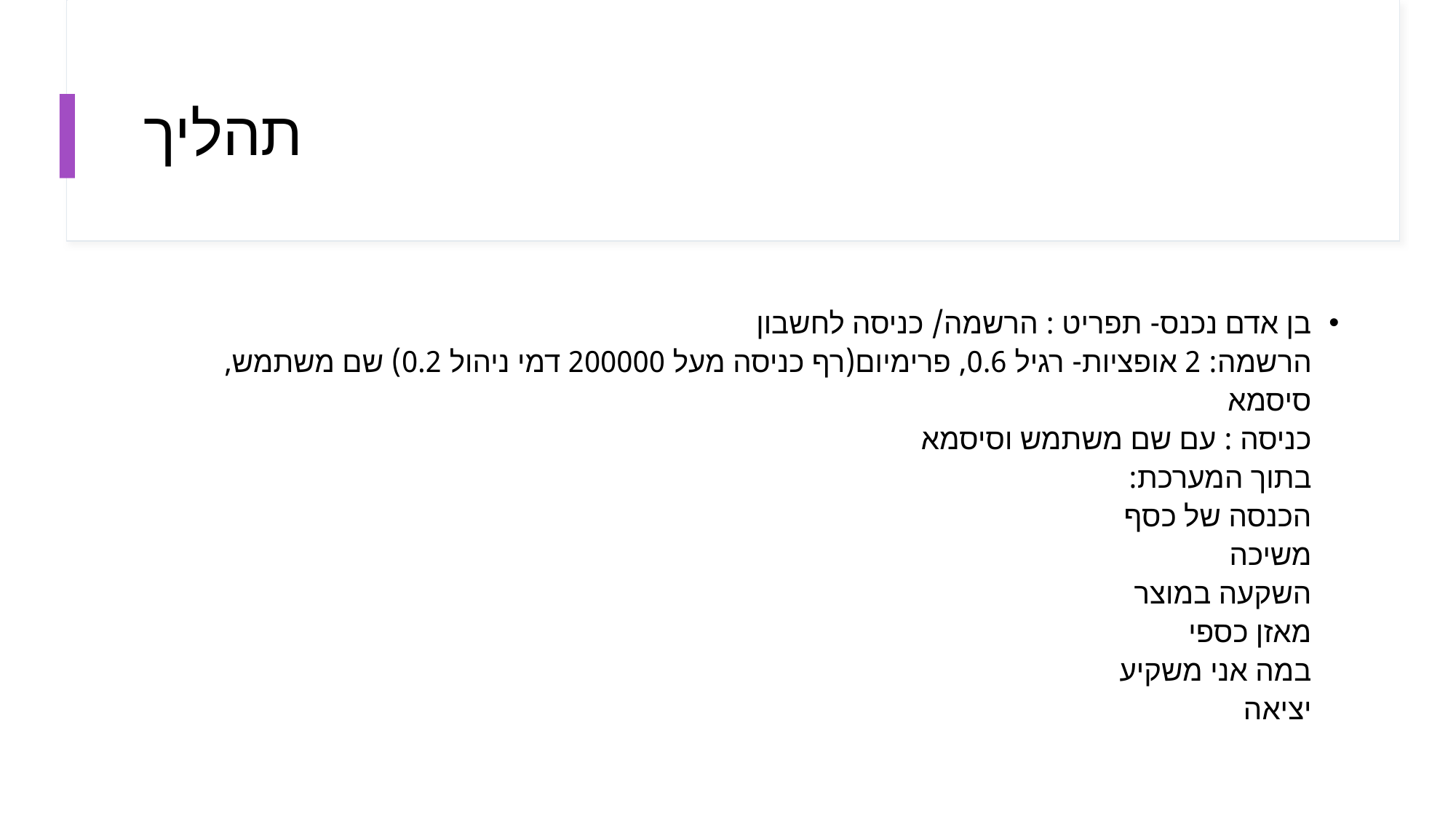

# תהליך
בן אדם נכנס- תפריט : הרשמה/ כניסה לחשבון
הרשמה: 2 אופציות- רגיל 0.6, פרימיום(רף כניסה מעל 200000 דמי ניהול 0.2) שם משתמש, סיסמא
כניסה : עם שם משתמש וסיסמא
בתוך המערכת:
הכנסה של כסף
משיכה
השקעה במוצר
מאזן כספי
במה אני משקיע
יציאה